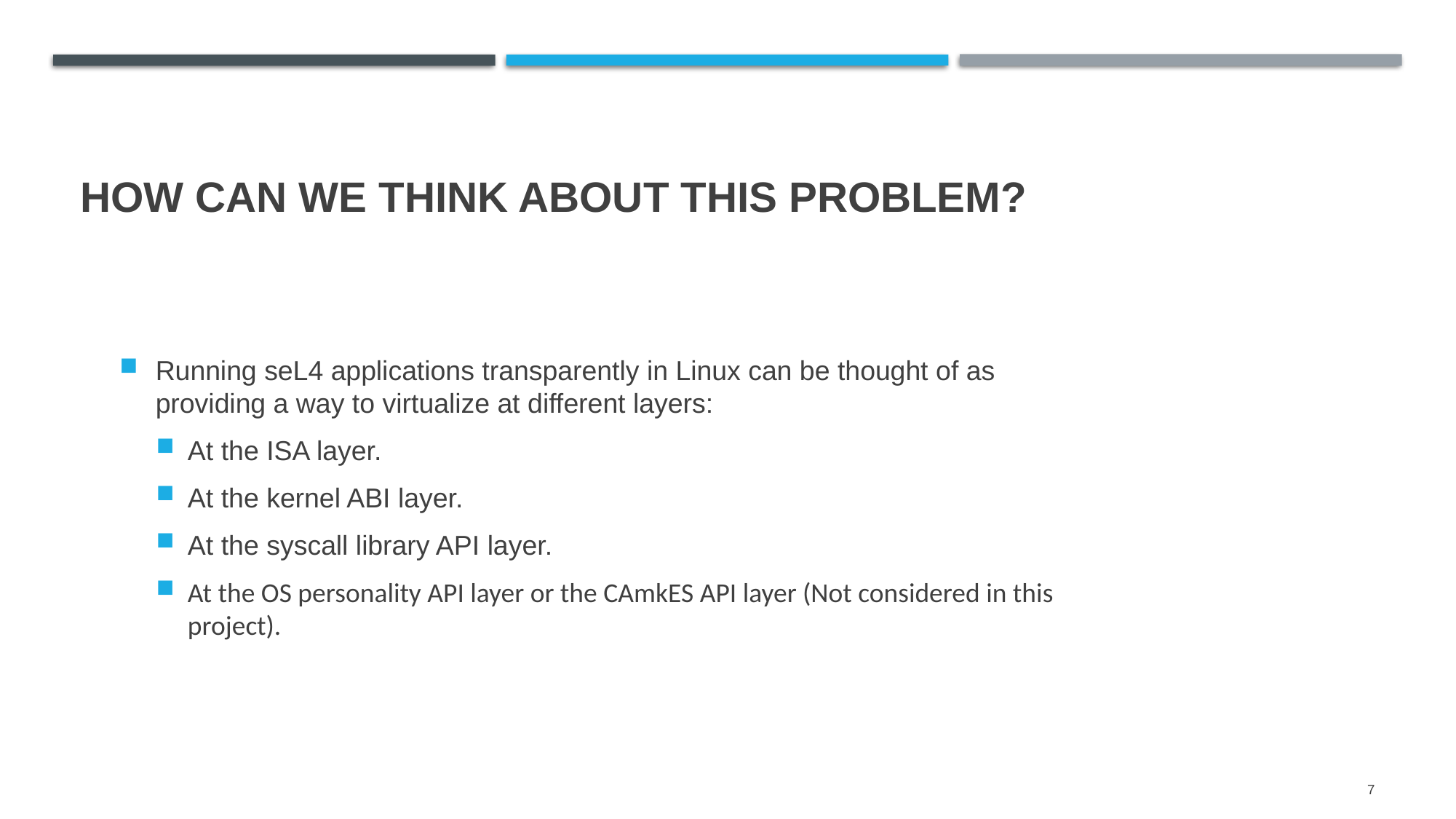

# How can we think about this problem?
Running seL4 applications transparently in Linux can be thought of as providing a way to virtualize at different layers:
At the ISA layer.
At the kernel ABI layer.
At the syscall library API layer.
At the OS personality API layer or the CAmkES API layer (Not considered in this project).
7